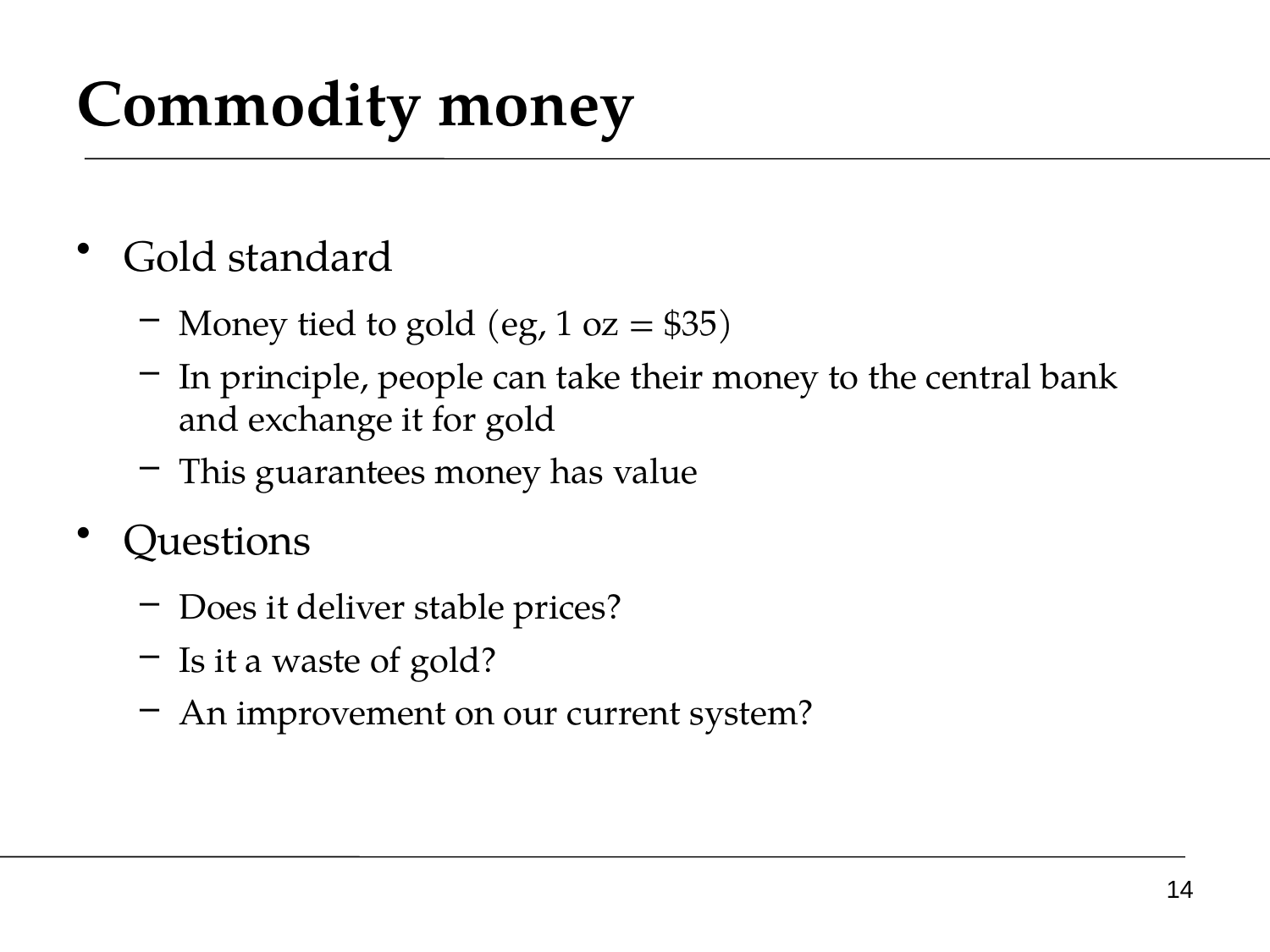

# Commodity money
Gold standard
Money tied to gold (eg, 1 oz = $35)
In principle, people can take their money to the central bank and exchange it for gold
This guarantees money has value
Questions
Does it deliver stable prices?
Is it a waste of gold?
An improvement on our current system?

14